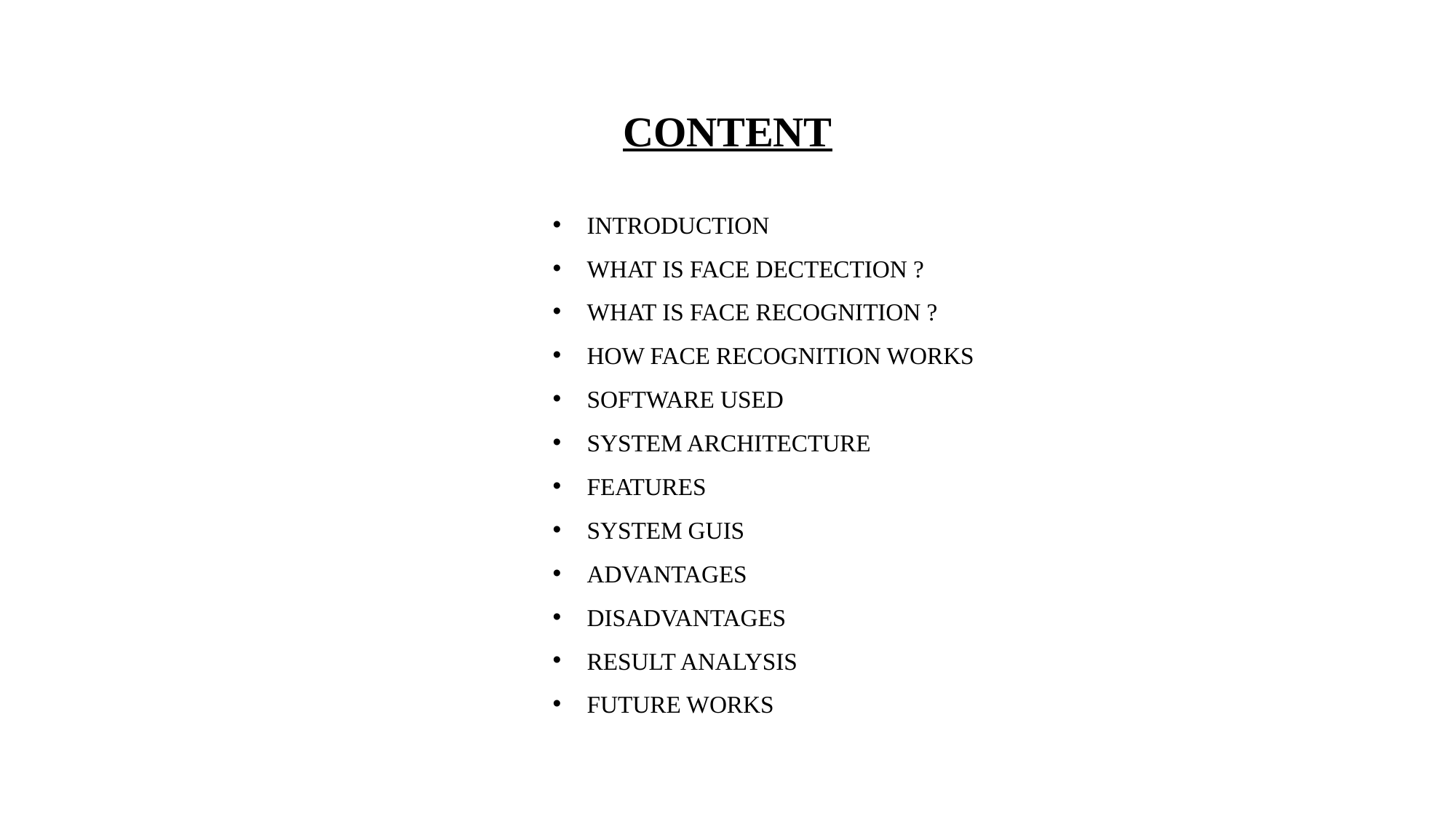

CONTENT
INTRODUCTION
WHAT IS FACE DECTECTION ?
WHAT IS FACE RECOGNITION ?
HOW FACE RECOGNITION WORKS
SOFTWARE USED
SYSTEM ARCHITECTURE
FEATURES
SYSTEM GUIS
ADVANTAGES
DISADVANTAGES
RESULT ANALYSIS
FUTURE WORKS